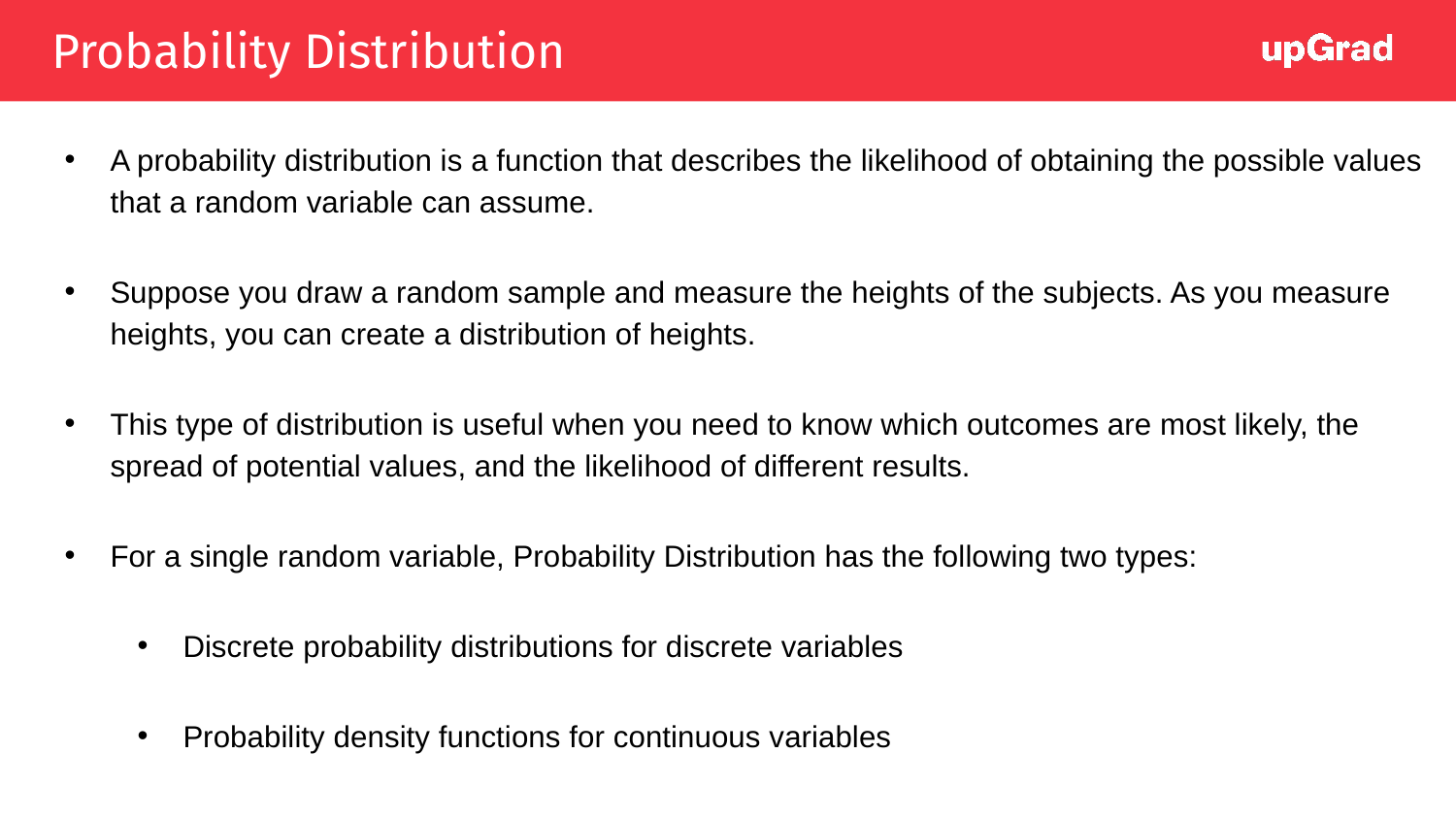

# Probability Distribution

A probability distribution is a function that describes the likelihood of obtaining the possible values that a random variable can assume.
Suppose you draw a random sample and measure the heights of the subjects. As you measure heights, you can create a distribution of heights.
This type of distribution is useful when you need to know which outcomes are most likely, the spread of potential values, and the likelihood of different results.
For a single random variable, Probability Distribution has the following two types:
Discrete probability distributions for discrete variables
Probability density functions for continuous variables